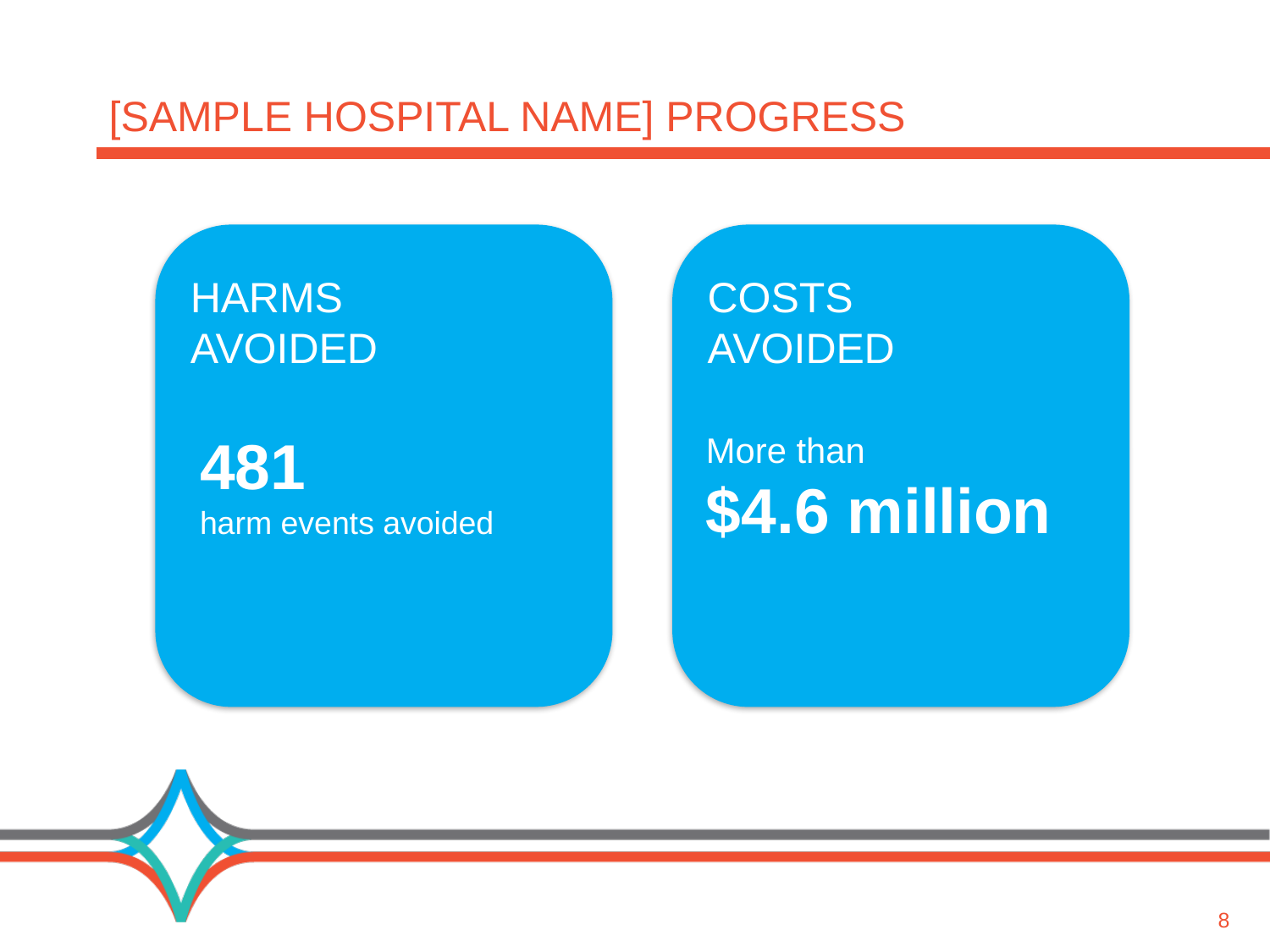

# [sample Hospital Name] Progress

HARMS
AVOIDED
COSTS
AVOIDED

More than
$4.6 million
481
harm events avoided